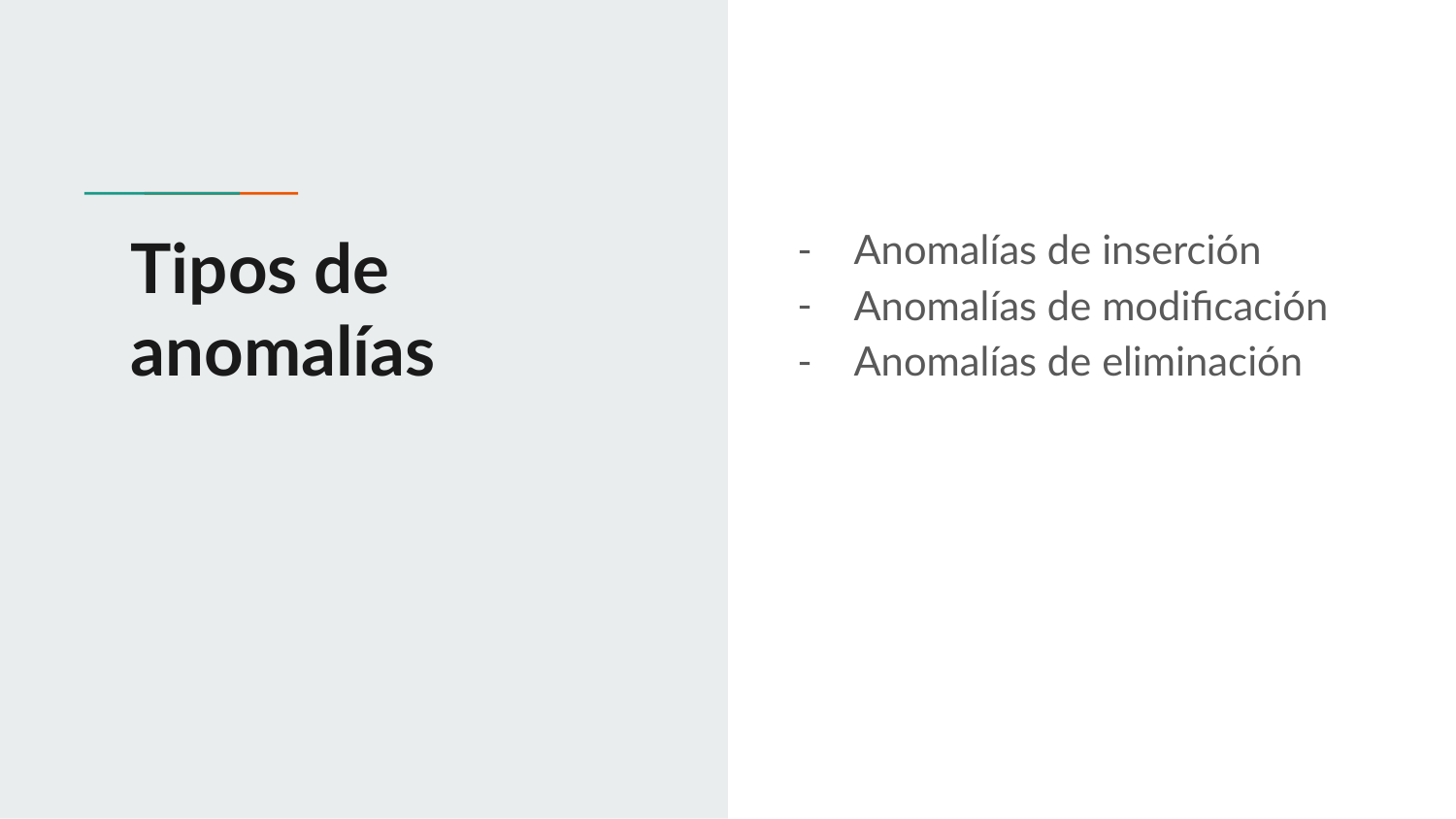

Anomalías de inserción
Anomalías de modificación
Anomalías de eliminación
# Tipos de anomalías